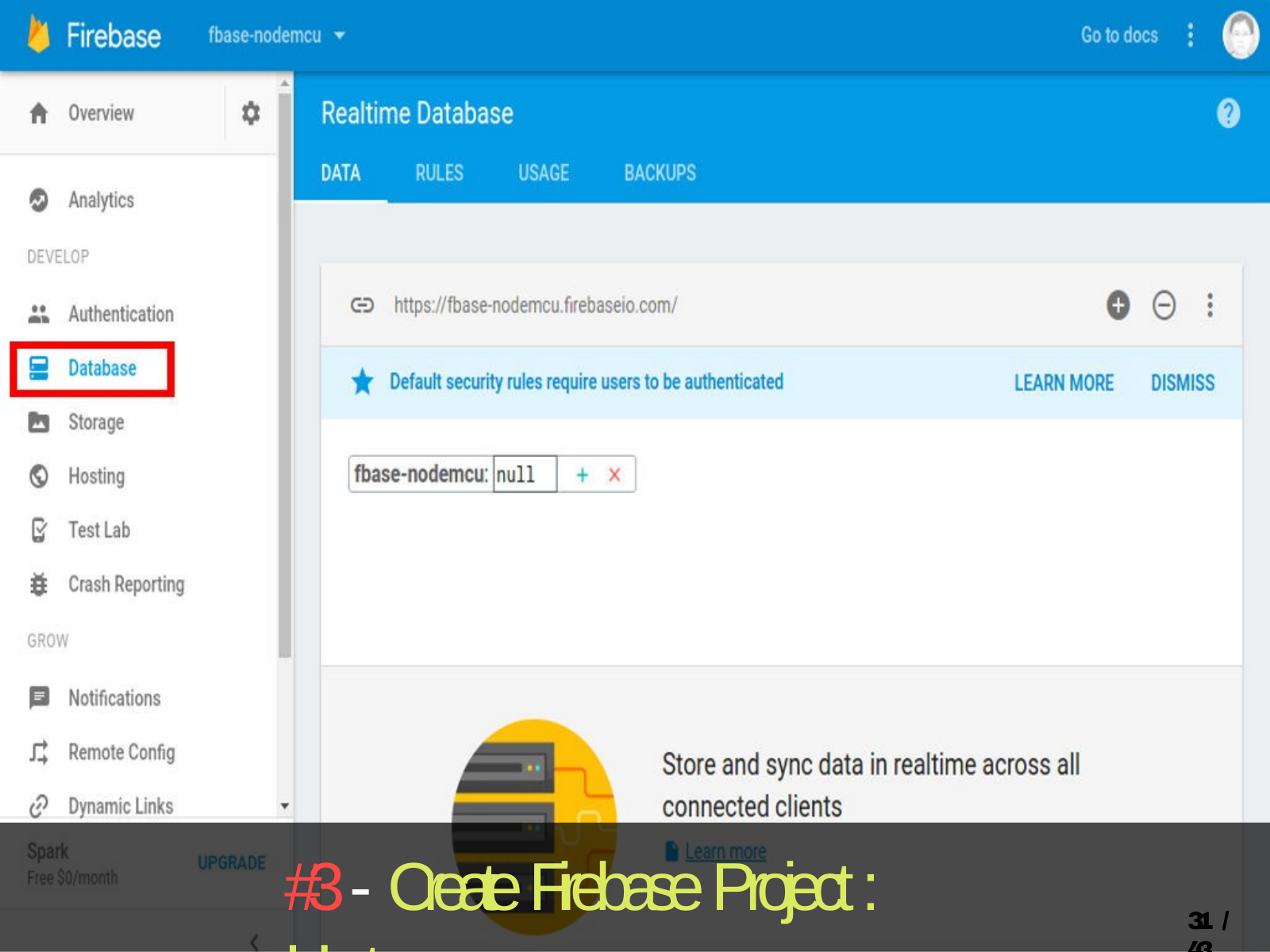

# #3 - Create Firebase Project : Host
31 / 43